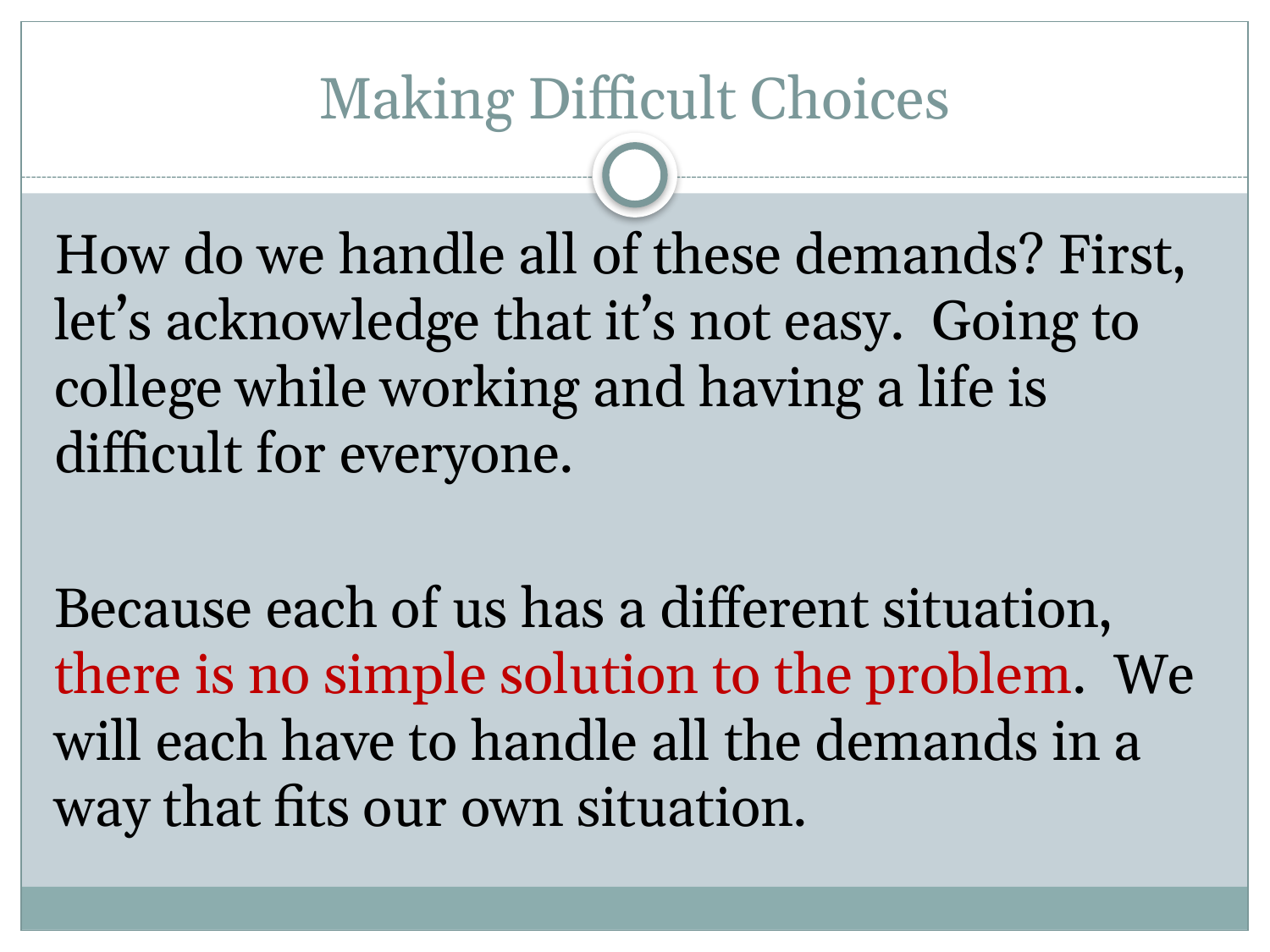

# Making Difficult Choices
How do we handle all of these demands? First, let’s acknowledge that it’s not easy.  Going to college while working and having a life is difficult for everyone.

Because each of us has a different situation, there is no simple solution to the problem.  We will each have to handle all the demands in a way that fits our own situation.